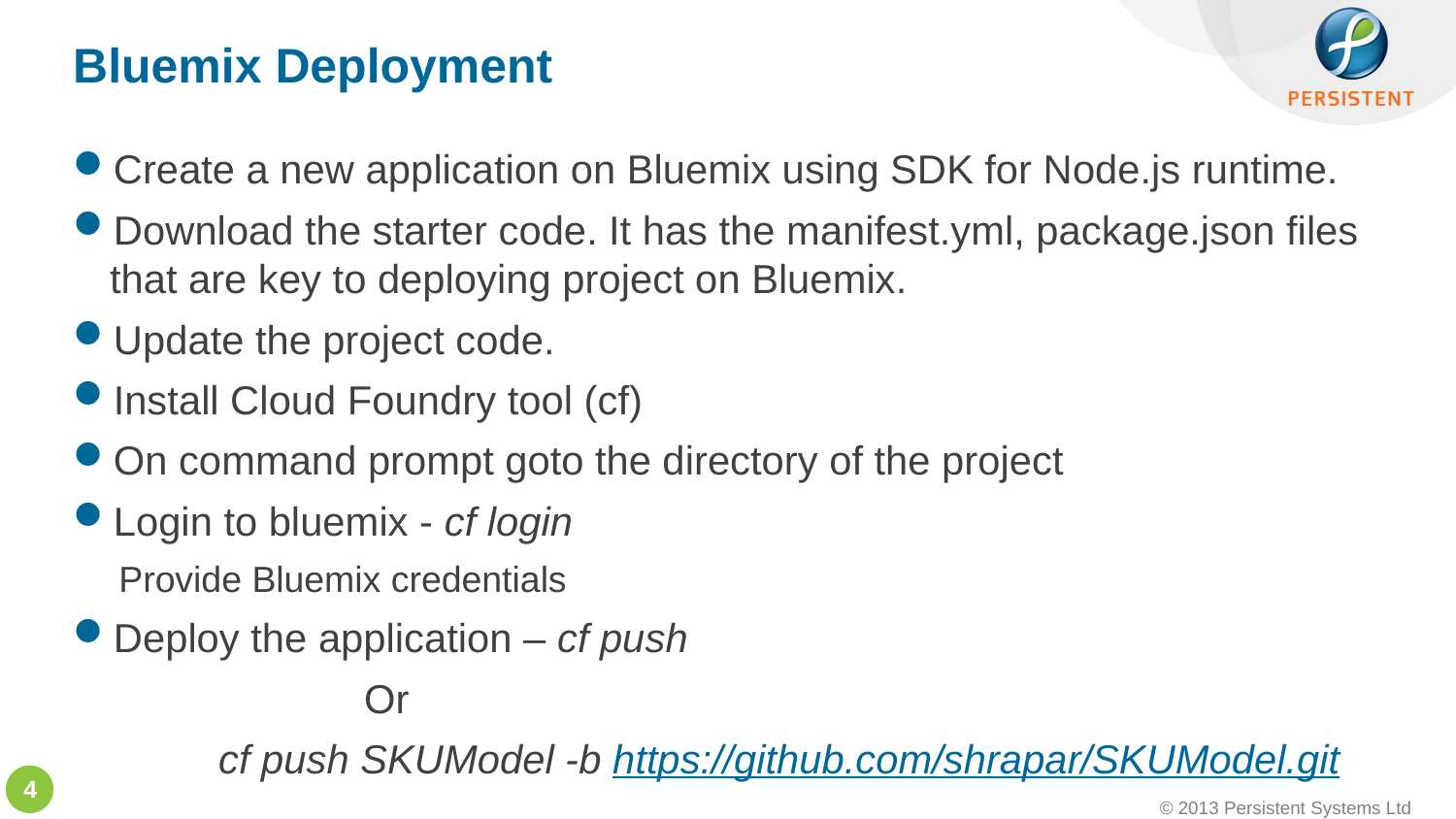

# Bluemix Deployment
Create a new application on Bluemix using SDK for Node.js runtime.
Download the starter code. It has the manifest.yml, package.json files that are key to deploying project on Bluemix.
Update the project code.
Install Cloud Foundry tool (cf)
On command prompt goto the directory of the project
Login to bluemix - cf login
Provide Bluemix credentials
Deploy the application – cf push
		Or
	cf push SKUModel -b https://github.com/shrapar/SKUModel.git